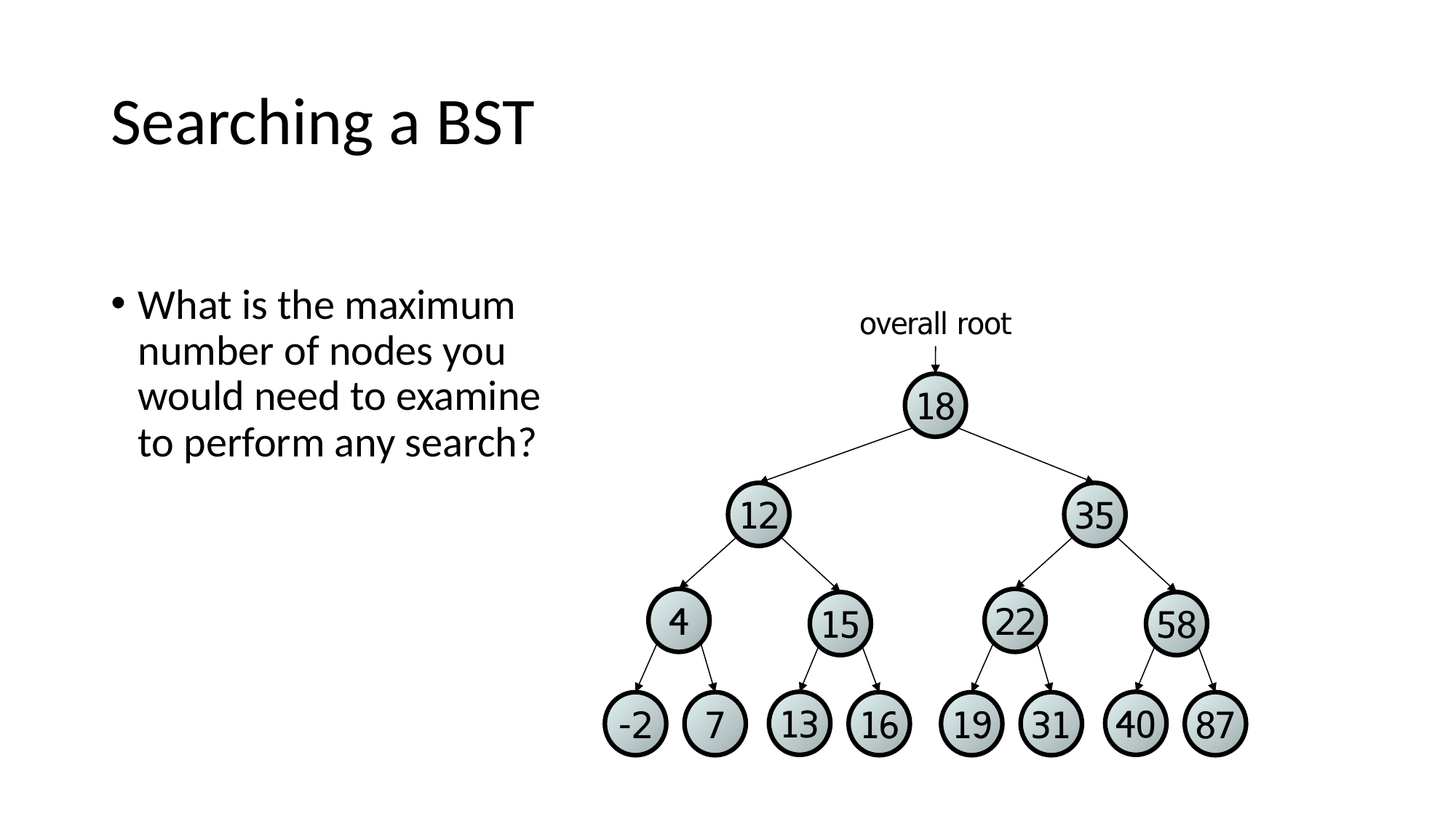

# Searching a BST

What is the maximum
number of nodes you
would need to examine
to perform any search?

overall root
18
12
35
4
22
15
58
13
40
-2
7
16
19
31
87